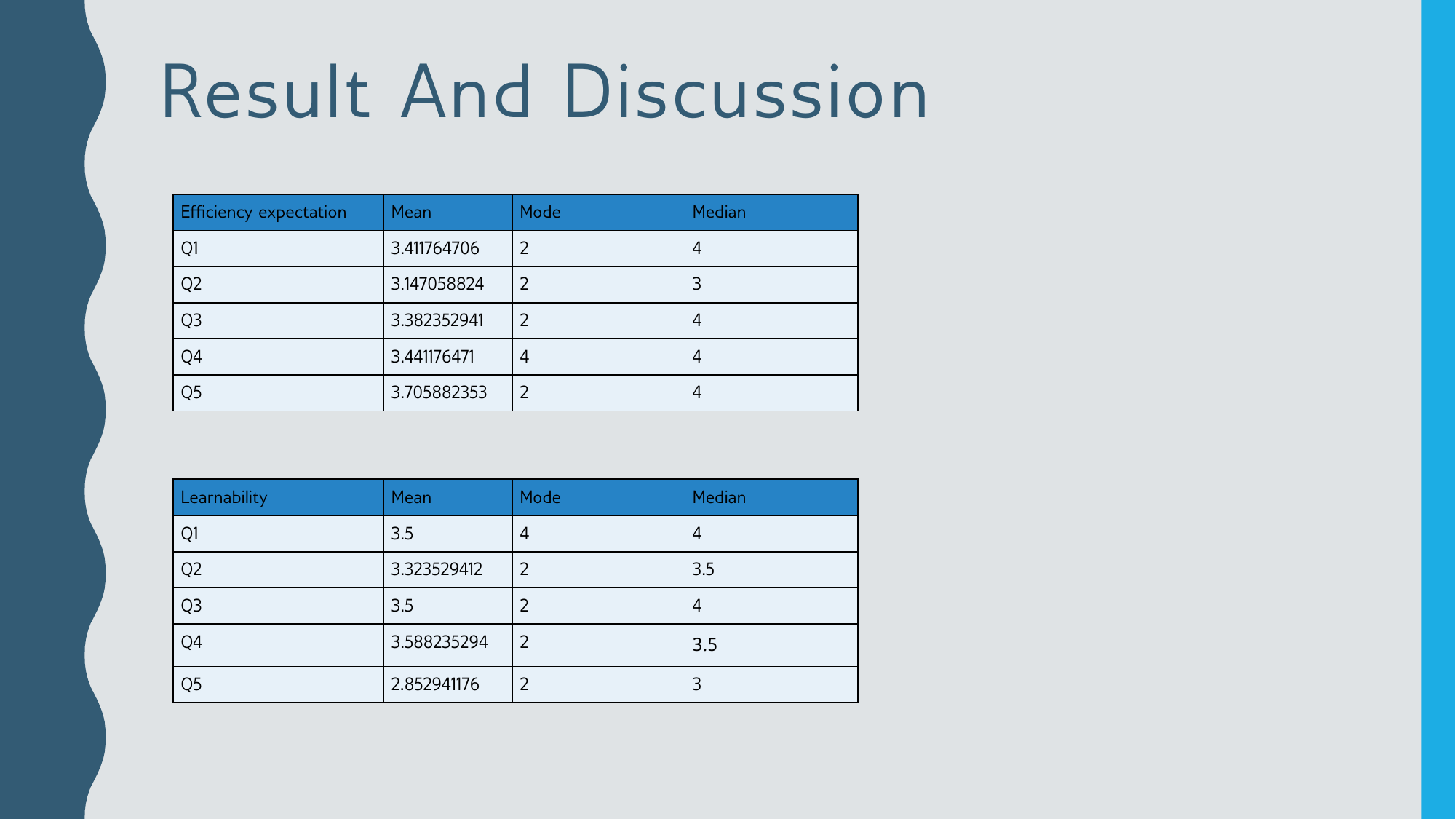

# Result And Discussion
| Efficiency expectation | Mean | Mode | Median |
| --- | --- | --- | --- |
| Q1 | 3.411764706 | 2 | 4 |
| Q2 | 3.147058824 | 2 | 3 |
| Q3 | 3.382352941 | 2 | 4 |
| Q4 | 3.441176471 | 4 | 4 |
| Q5 | 3.705882353 | 2 | 4 |
| Learnability | Mean | Mode | Median |
| --- | --- | --- | --- |
| Q1 | 3.5 | 4 | 4 |
| Q2 | 3.323529412 | 2 | 3.5 |
| Q3 | 3.5 | 2 | 4 |
| Q4 | 3.588235294 | 2 | 3.5 |
| Q5 | 2.852941176 | 2 | 3 |